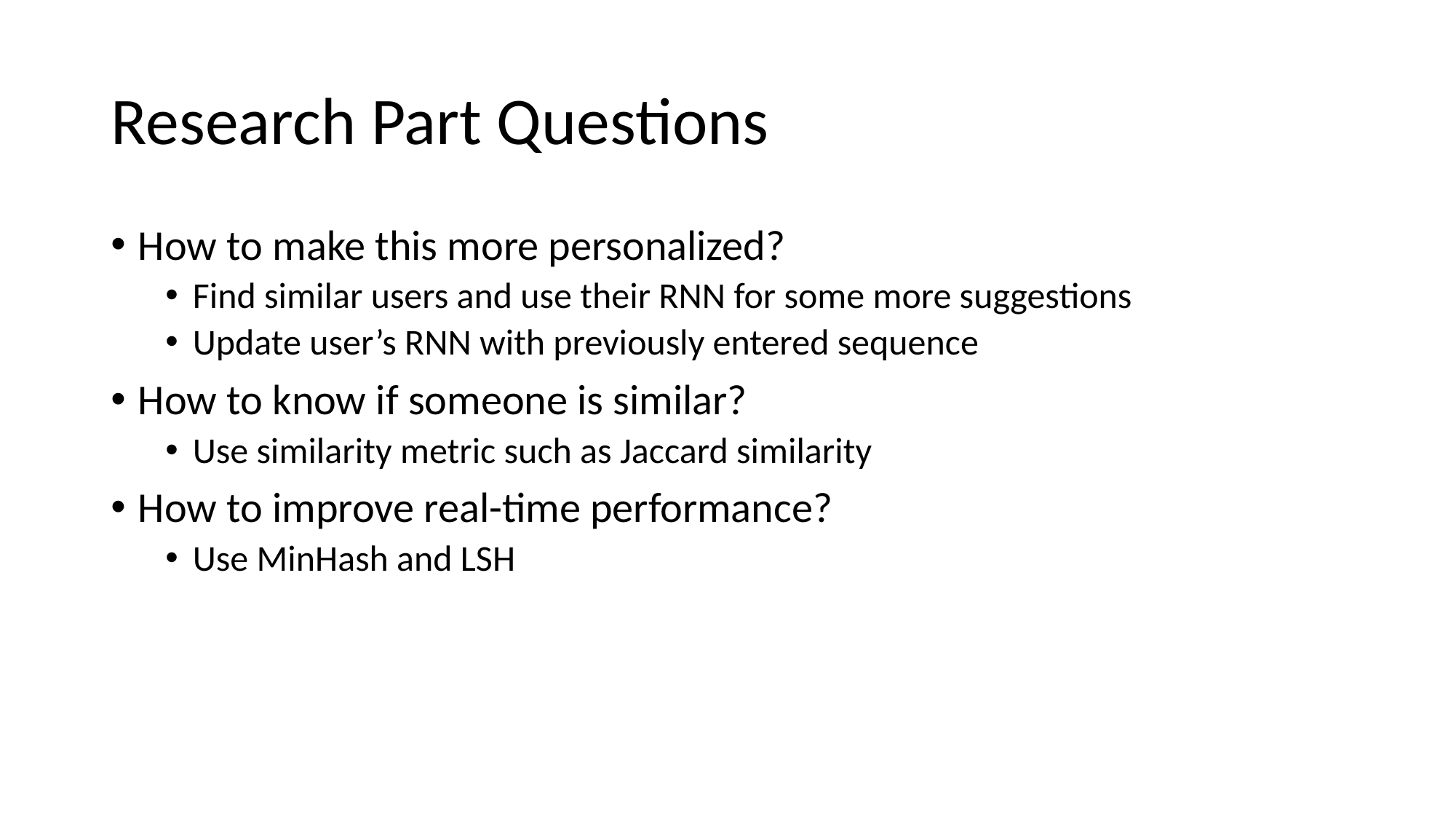

# Research Part Questions
How to make this more personalized?
Find similar users and use their RNN for some more suggestions
Update user’s RNN with previously entered sequence
How to know if someone is similar?
Use similarity metric such as Jaccard similarity
How to improve real-time performance?
Use MinHash and LSH